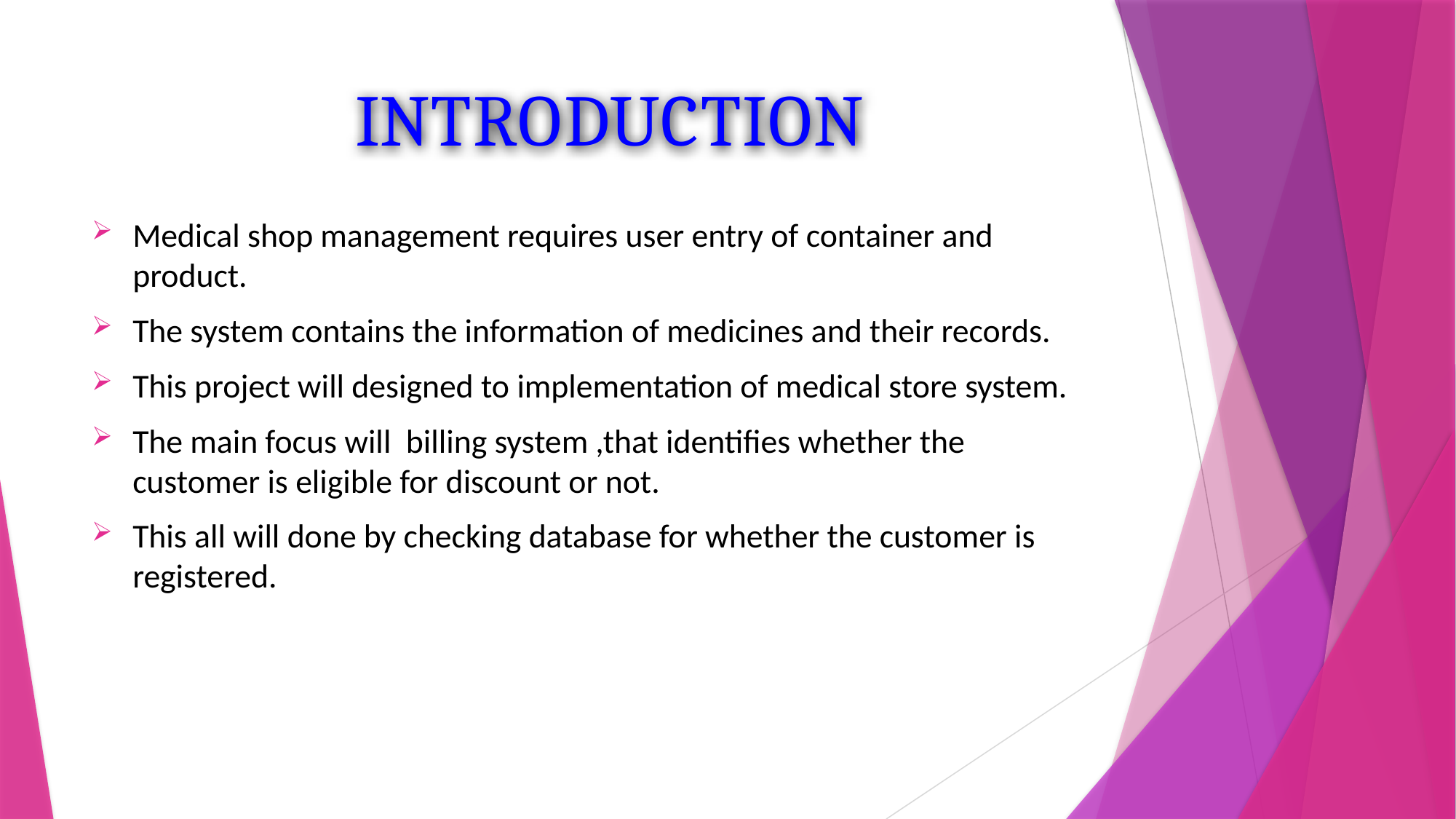

# INTRODUCTION
Medical shop management requires user entry of container and product.
The system contains the information of medicines and their records.
This project will designed to implementation of medical store system.
The main focus will  billing system ,that identifies whether the customer is eligible for discount or not.
This all will done by checking database for whether the customer is registered.